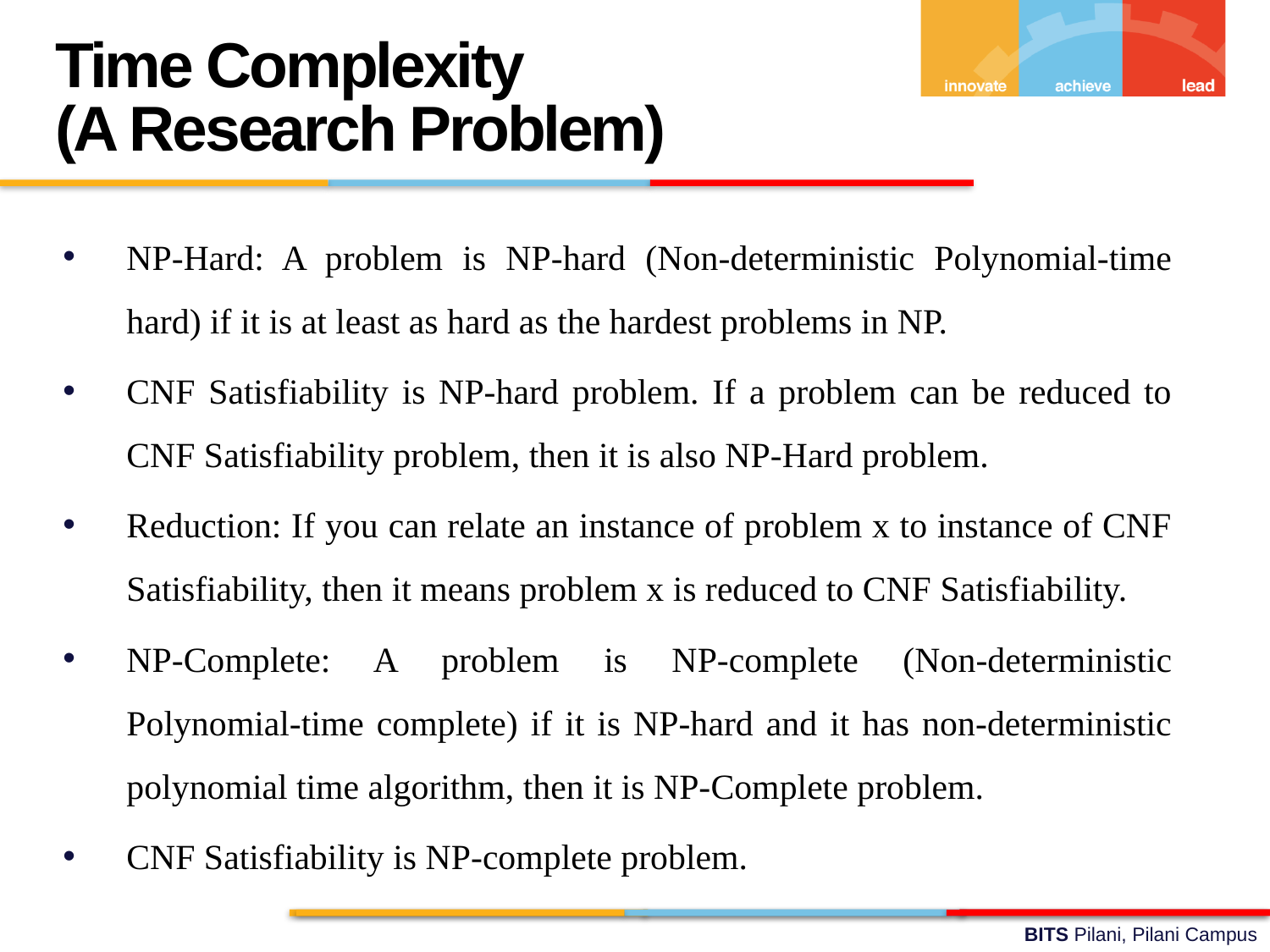

Time Complexity
(A Research Problem)
NP-Hard: A problem is NP-hard (Non-deterministic Polynomial-time hard) if it is at least as hard as the hardest problems in NP.
CNF Satisfiability is NP-hard problem. If a problem can be reduced to CNF Satisfiability problem, then it is also NP-Hard problem.
Reduction: If you can relate an instance of problem x to instance of CNF Satisfiability, then it means problem x is reduced to CNF Satisfiability.
NP-Complete: A problem is NP-complete (Non-deterministic Polynomial-time complete) if it is NP-hard and it has non-deterministic polynomial time algorithm, then it is NP-Complete problem.
CNF Satisfiability is NP-complete problem.